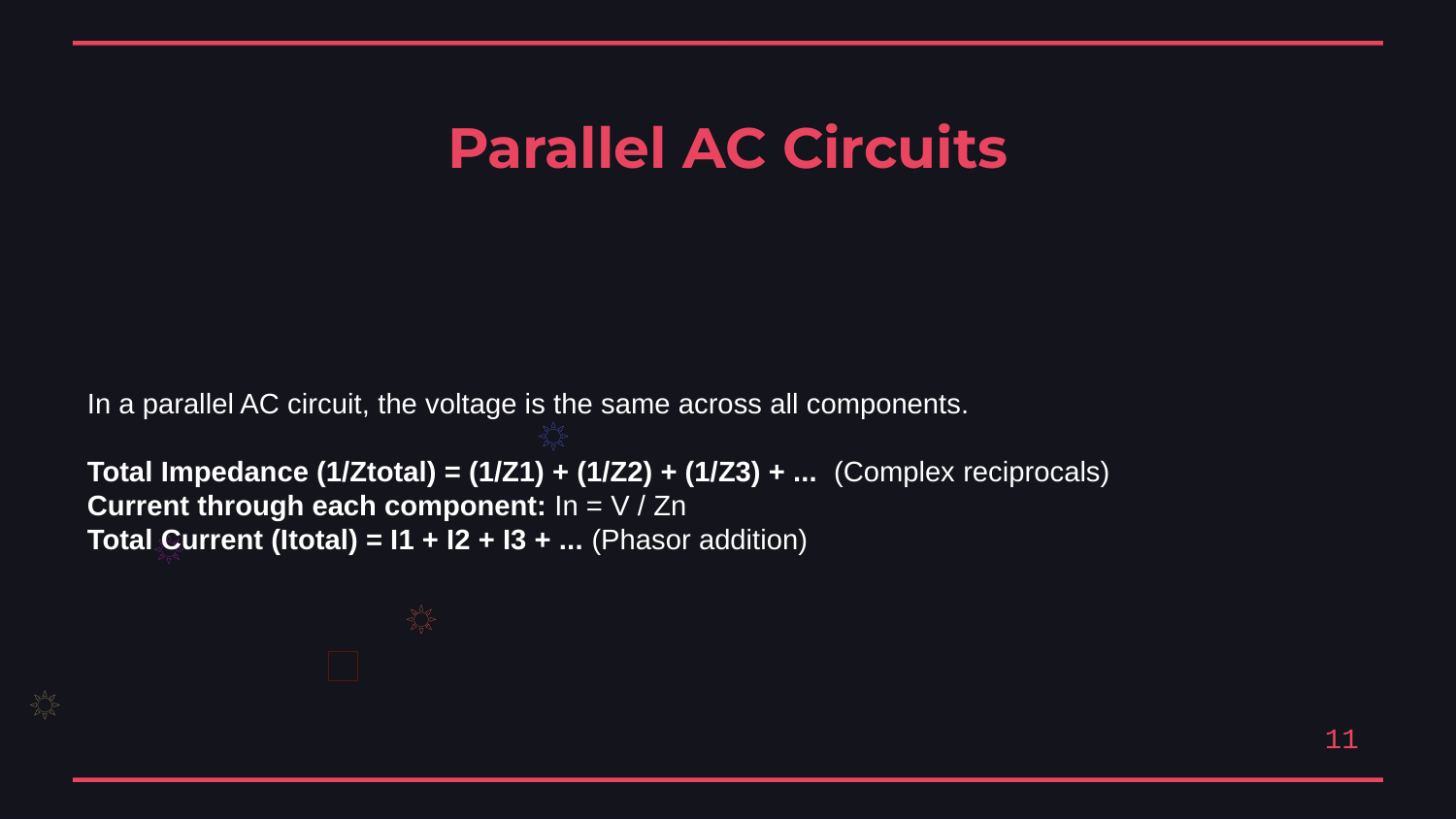

Parallel AC Circuits
In a parallel AC circuit, the voltage is the same across all components.

Total Impedance (1/Ztotal) = (1/Z1) + (1/Z2) + (1/Z3) + ...  (Complex reciprocals)
Current through each component: In = V / Zn
Total Current (Itotal) = I1 + I2 + I3 + ... (Phasor addition)

11